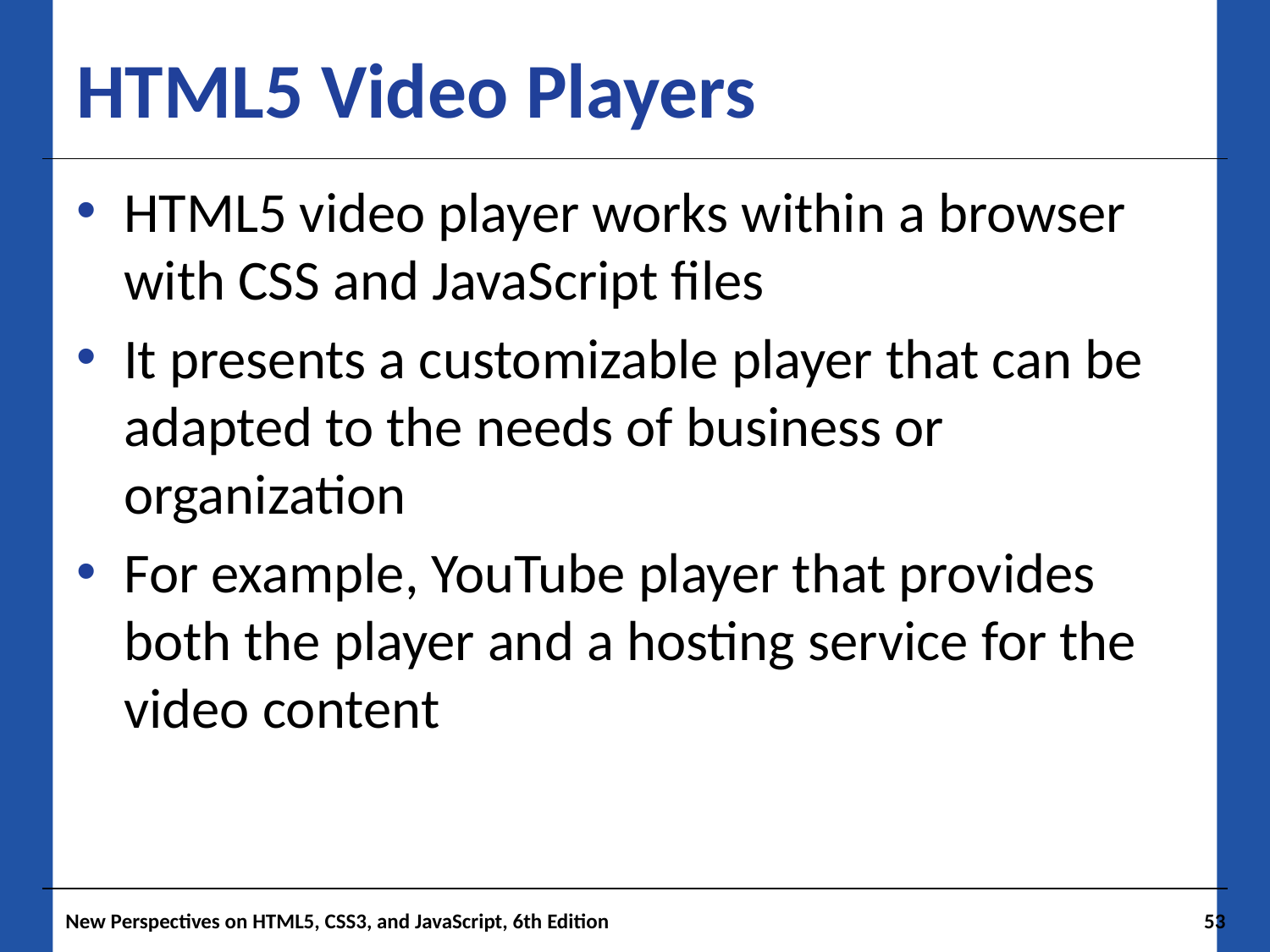

# HTML5 Video Players
HTML5 video player works within a browser with CSS and JavaScript files
It presents a customizable player that can be adapted to the needs of business or organization
For example, YouTube player that provides both the player and a hosting service for the video content
New Perspectives on HTML5, CSS3, and JavaScript, 6th Edition
53